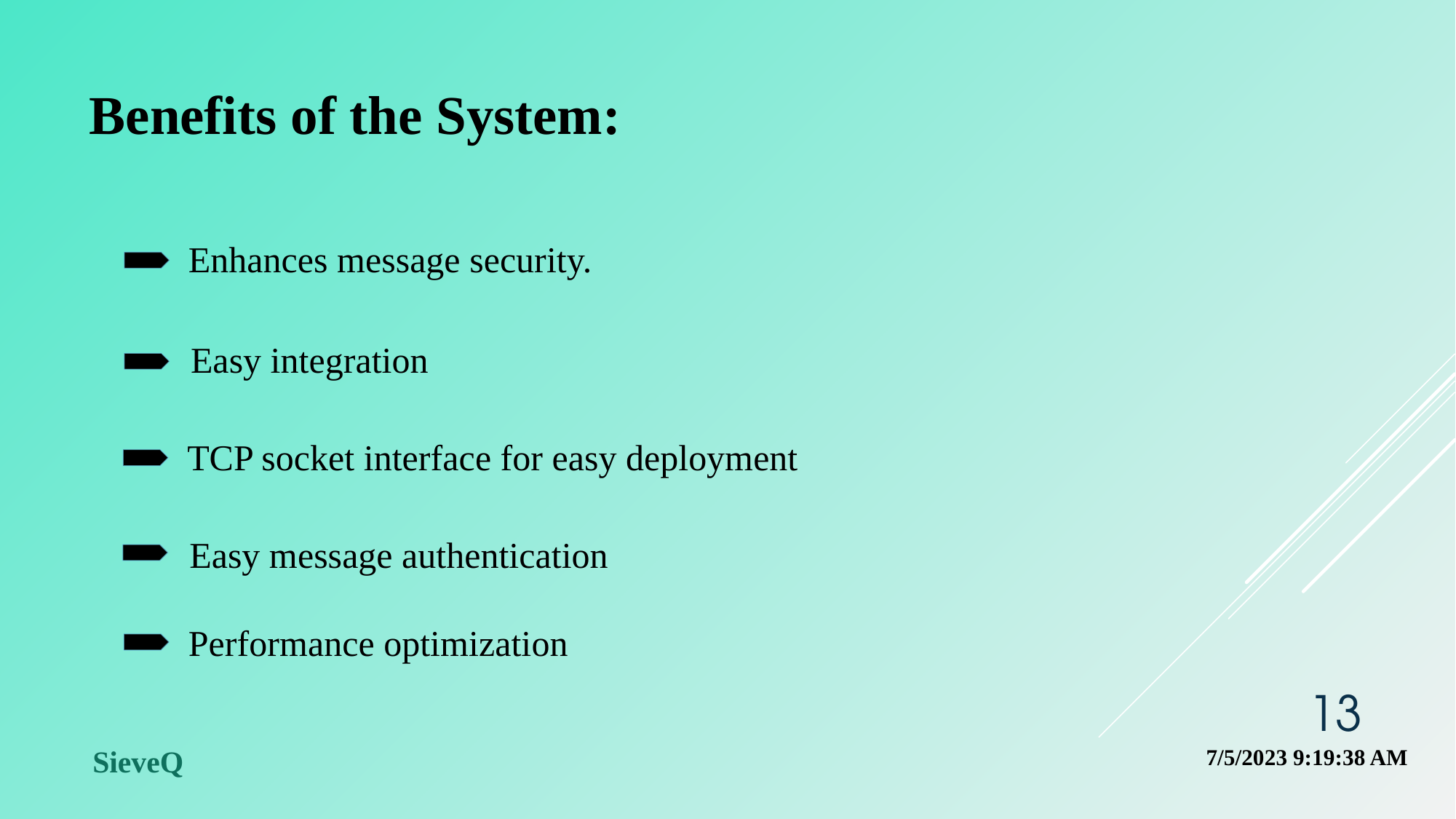

Benefits of the System:
Enhances message security.

Easy integration

TCP socket interface for easy deployment

Easy message authentication

Performance optimization

13
SieveQ
7/5/2023 9:19:38 AM